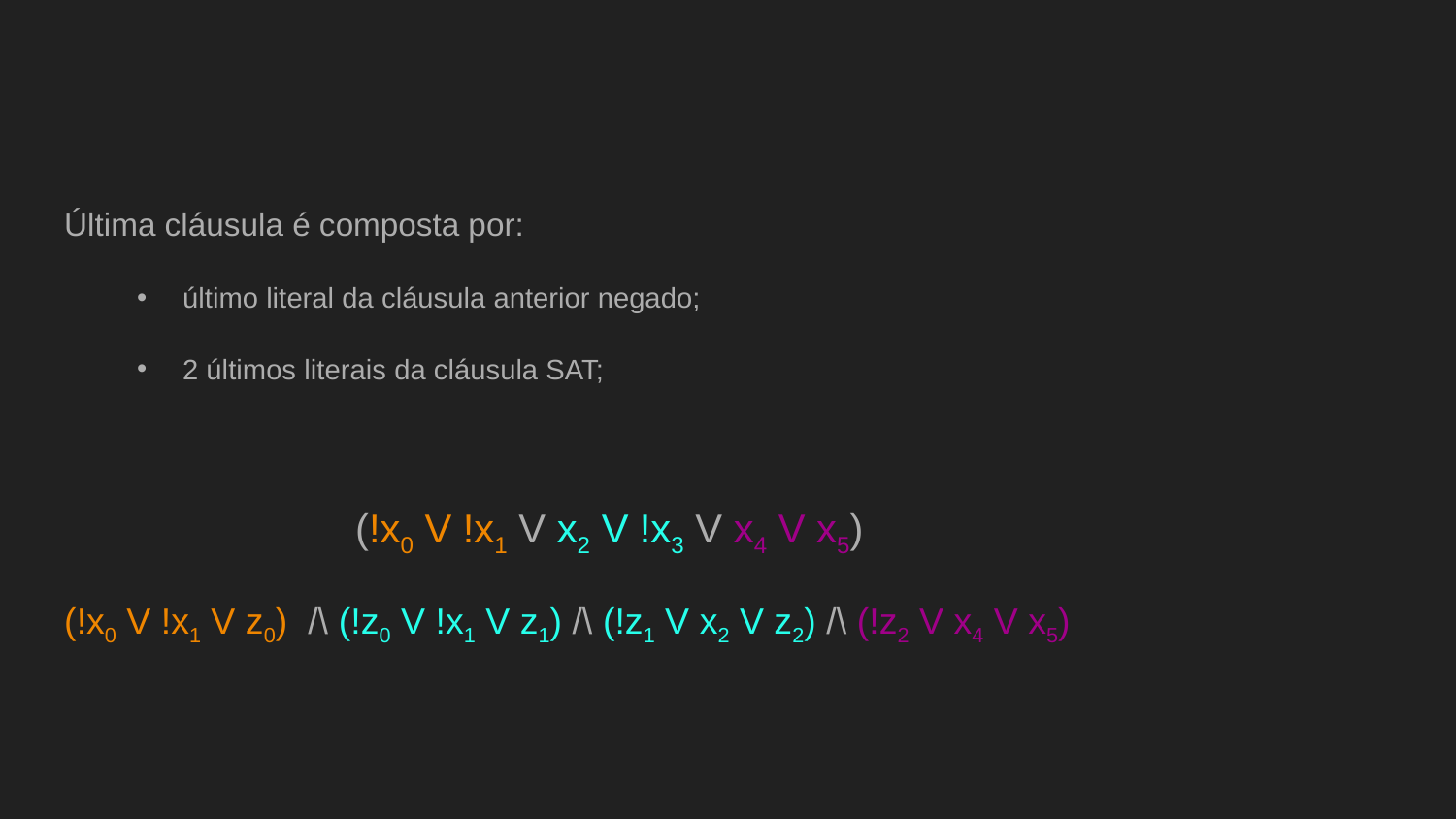

#
Última cláusula é composta por:
último literal da cláusula anterior negado;
2 últimos literais da cláusula SAT;

		(!x0 V !x1 V x2 V !x3 V x4 V x5)
(!x0 V !x1 V z0)  /\ (!z0 V !x1 V z1) /\ (!z1 V x2 V z2) /\ (!z2 V x4 V x5)